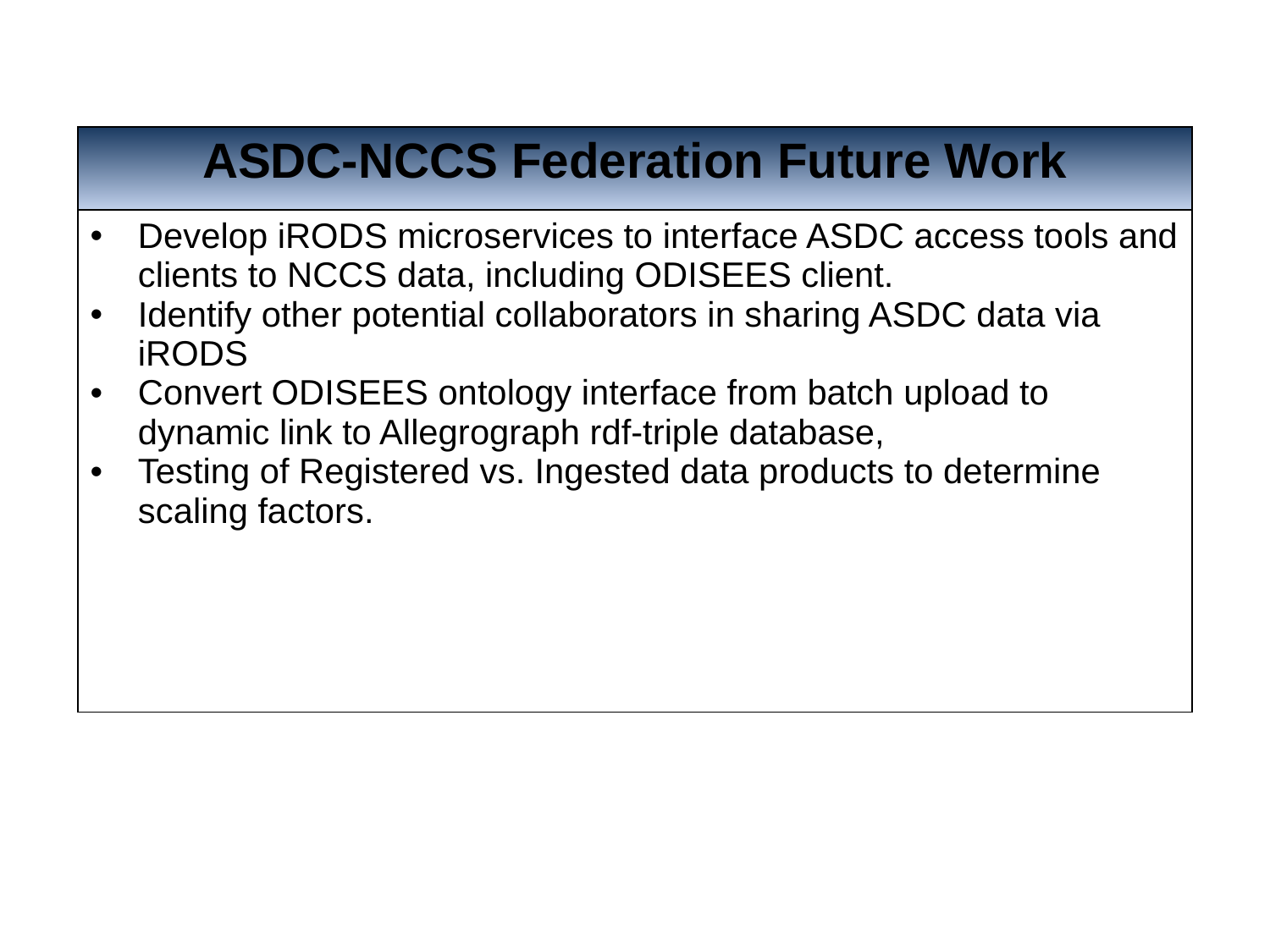

| ASDC-NCCS Federation Future Work |
| --- |
| Develop iRODS microservices to interface ASDC access tools and clients to NCCS data, including ODISEES client. Identify other potential collaborators in sharing ASDC data via iRODS Convert ODISEES ontology interface from batch upload to dynamic link to Allegrograph rdf-triple database, Testing of Registered vs. Ingested data products to determine scaling factors. |
| ASDC-NCCS Federation Future Work |
| --- |
| Develop iRODS microservices to interface ASDC access tools and clients to NCCS data, including ODISEES client. Identify other potential collaborators in sharing ASDC data via iRODS Convert ODISEES ontology interface from batch upload to dynamic link to Allegrograph rdf-triple database, Testing of Registered vs. Ingested data products to determine scaling factors. |